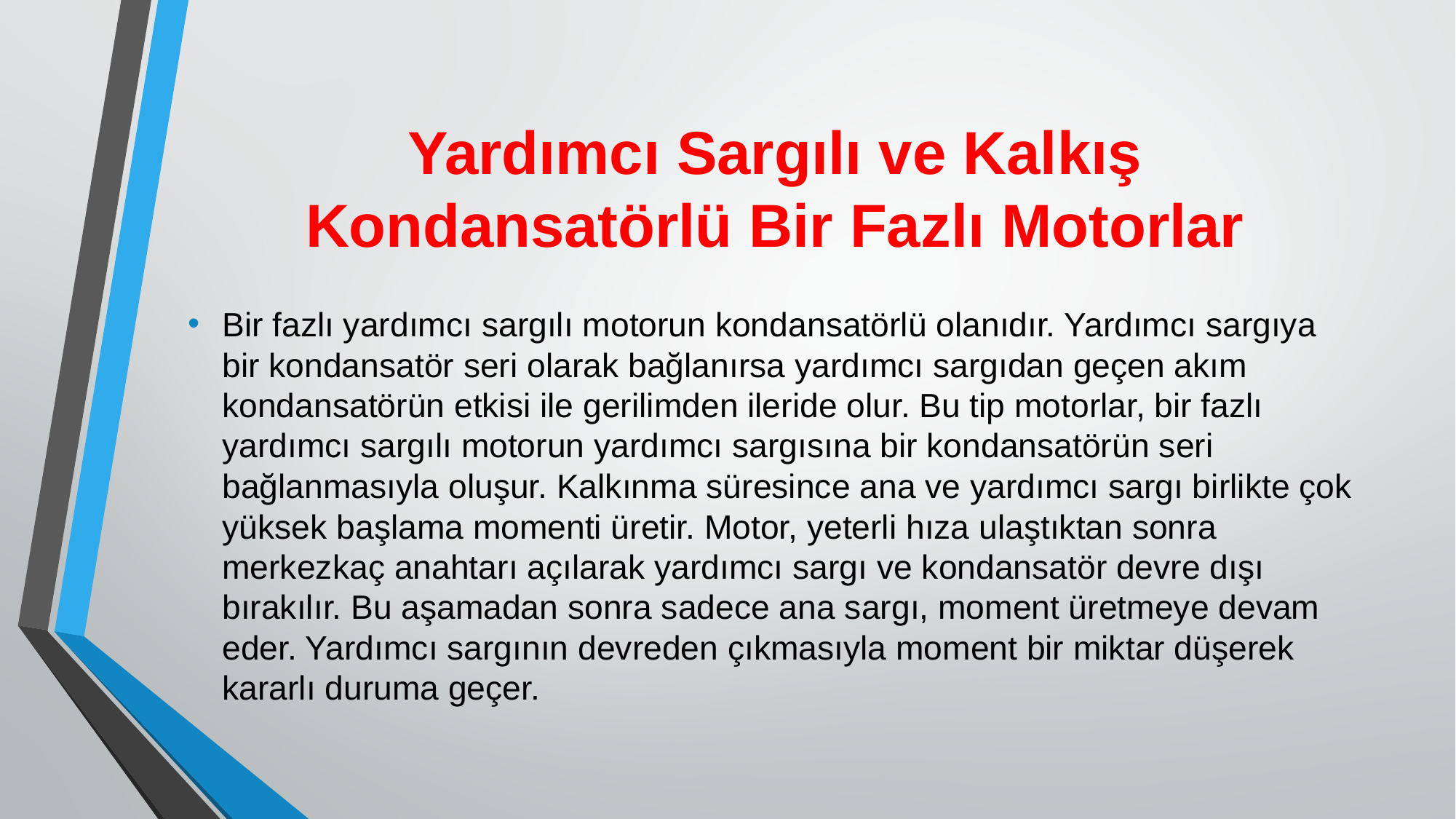

# Yardımcı Sargılı ve Kalkış Kondansatörlü Bir Fazlı Motorlar
Bir fazlı yardımcı sargılı motorun kondansatörlü olanıdır. Yardımcı sargıya bir kondansatör seri olarak bağlanırsa yardımcı sargıdan geçen akım kondansatörün etkisi ile gerilimden ileride olur. Bu tip motorlar, bir fazlı yardımcı sargılı motorun yardımcı sargısına bir kondansatörün seri bağlanmasıyla oluşur. Kalkınma süresince ana ve yardımcı sargı birlikte çok yüksek başlama momenti üretir. Motor, yeterli hıza ulaştıktan sonra merkezkaç anahtarı açılarak yardımcı sargı ve kondansatör devre dışı bırakılır. Bu aşamadan sonra sadece ana sargı, moment üretmeye devam eder. Yardımcı sargının devreden çıkmasıyla moment bir miktar düşerek kararlı duruma geçer.